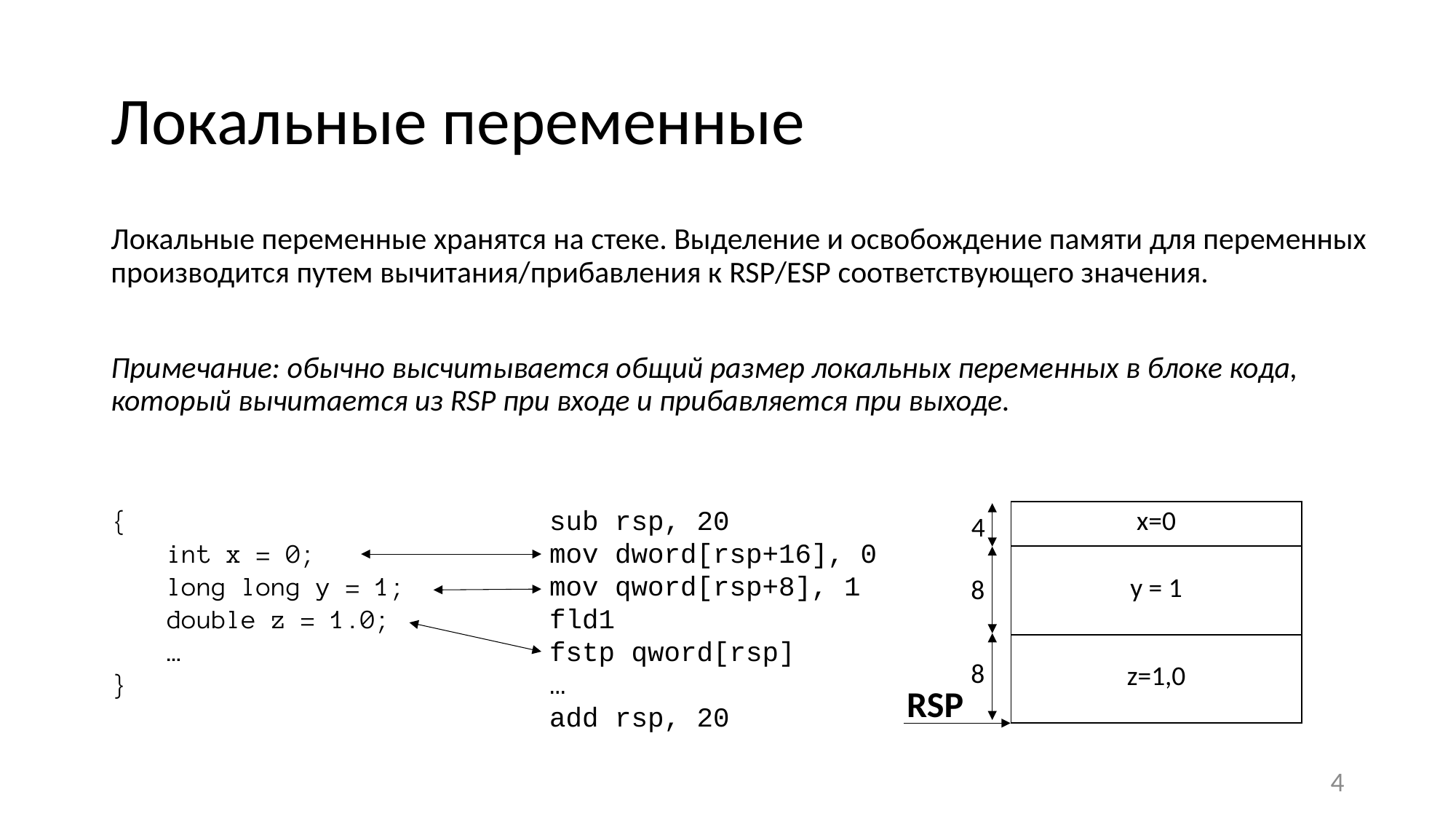

# Локальные переменные
Локальные переменные хранятся на стеке. Выделение и освобождение памяти для переменных производится путем вычитания/прибавления к RSP/ESP соответствующего значения.

Примечание: обычно высчитывается общий размер локальных переменных в блоке кода, который вычитается из RSP при входе и прибавляется при выходе.

{
int x = 0;
long long y = 1;
double z = 1.0;
…
}
sub rsp, 20
mov dword[rsp+16], 0
mov qword[rsp+8], 1
fld1
fstp qword[rsp]
…
add rsp, 20

| x=0 |
| --- |
| y = 1 |
| z=1,0 |
4
8
8
RSP
4